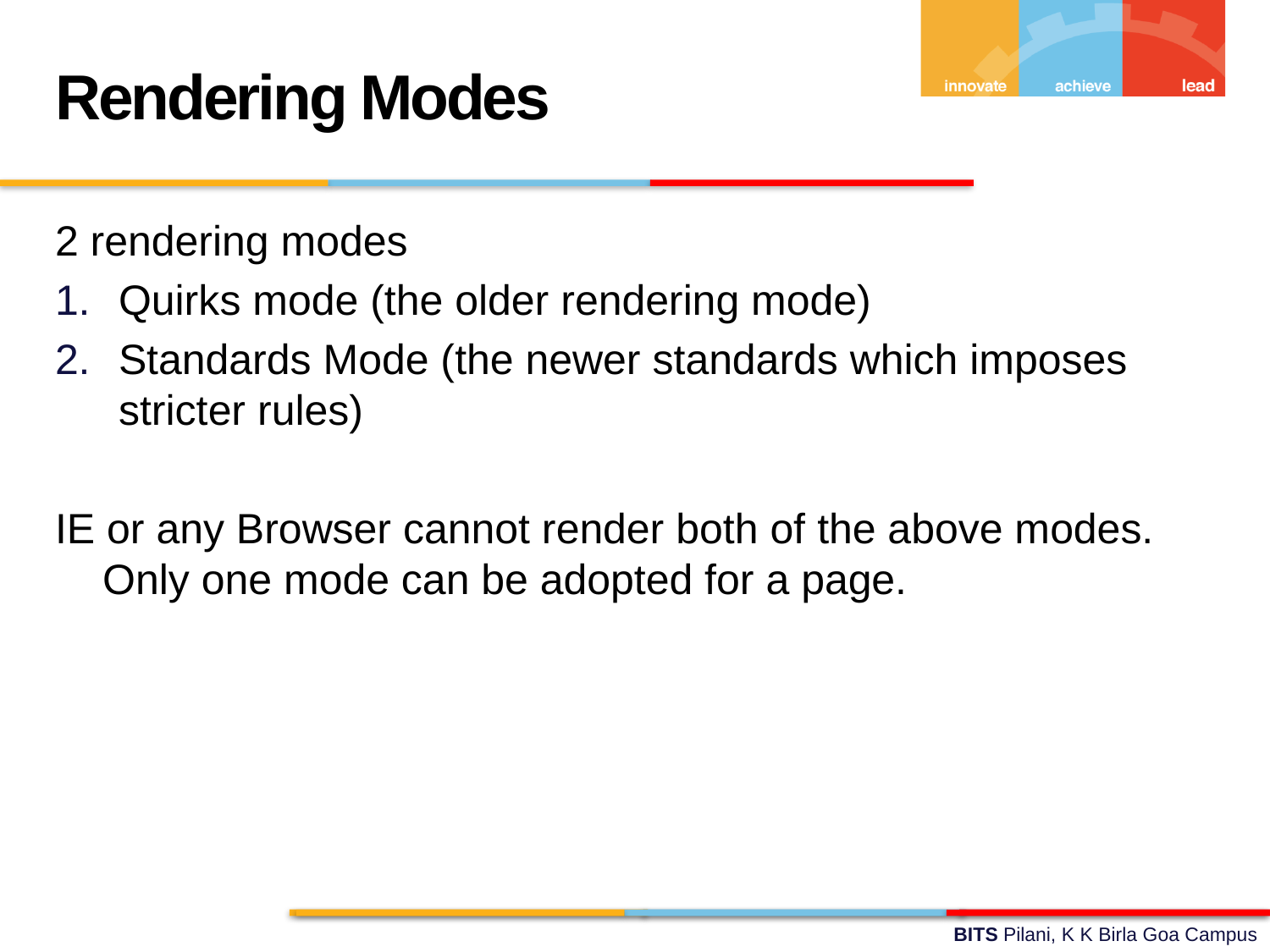

Rendering Modes
2 rendering modes
Quirks mode (the older rendering mode)
Standards Mode (the newer standards which imposes stricter rules)

IE or any Browser cannot render both of the above modes. Only one mode can be adopted for a page.